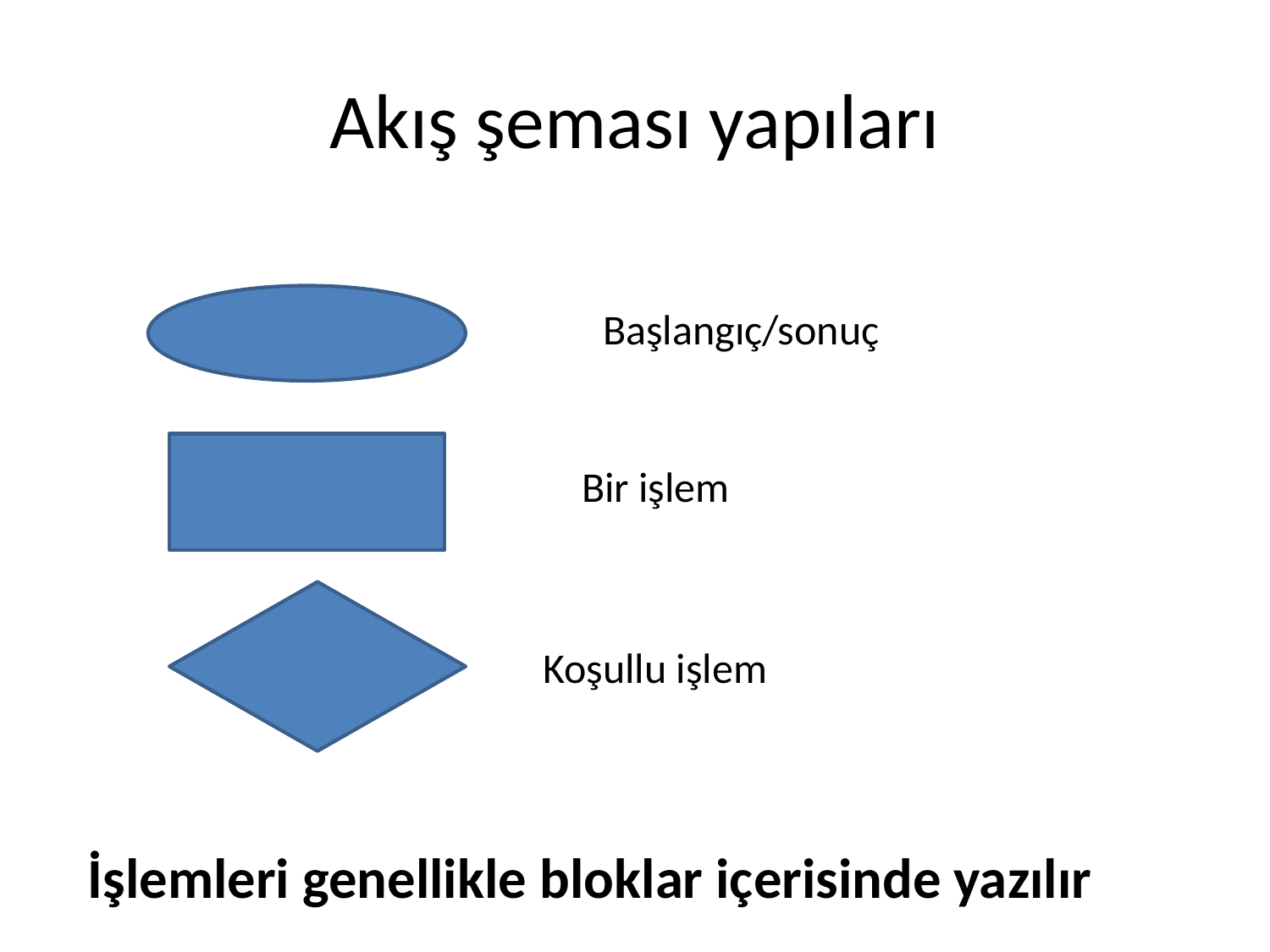

# Akış şeması yapıları

Başlangıç/sonuç

Bir işlem

Koşullu işlem
İşlemleri genellikle bloklar içerisinde yazılır